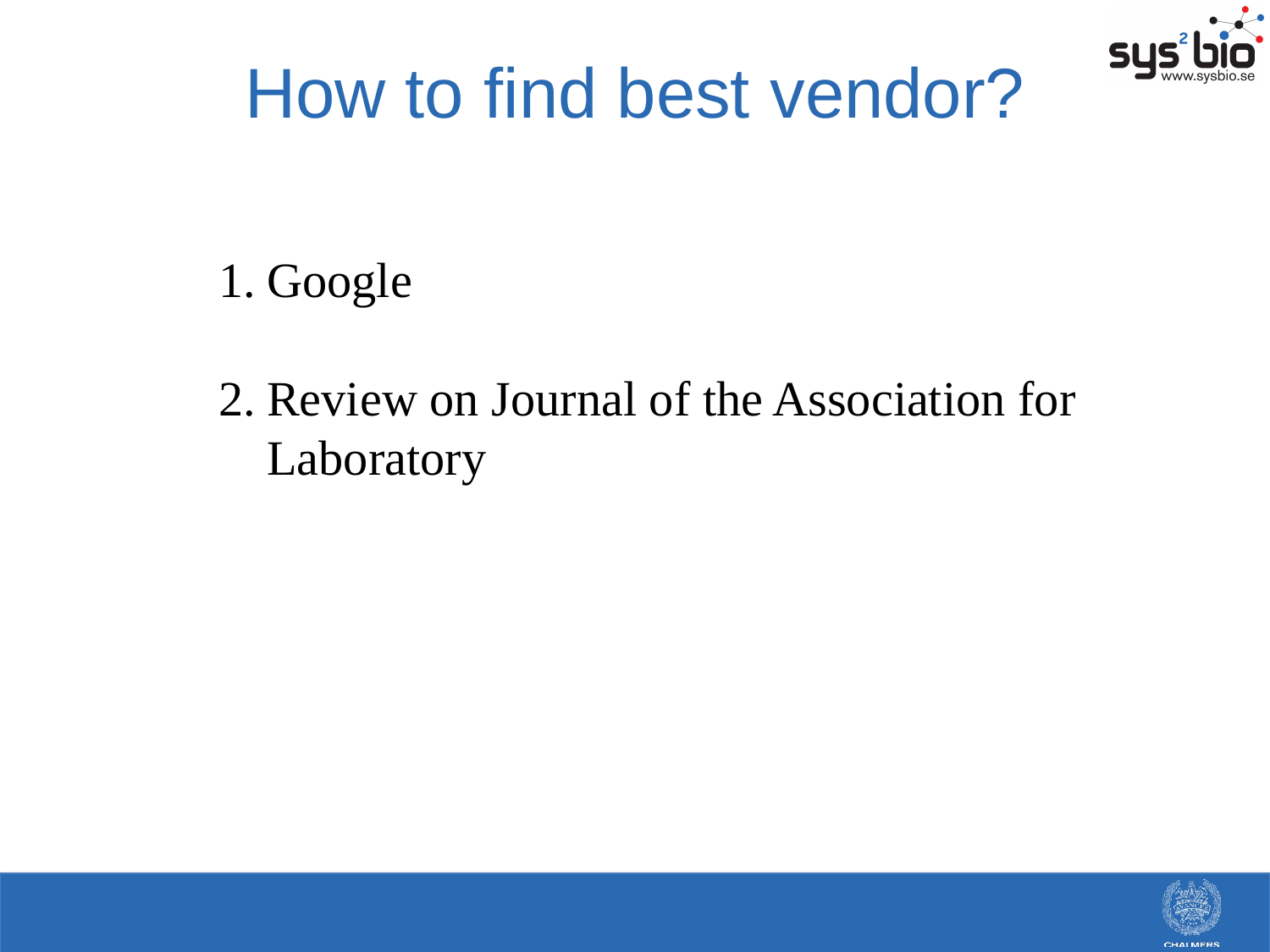

# How to find best vendor?
Google

Review on Journal of the Association for Laboratory